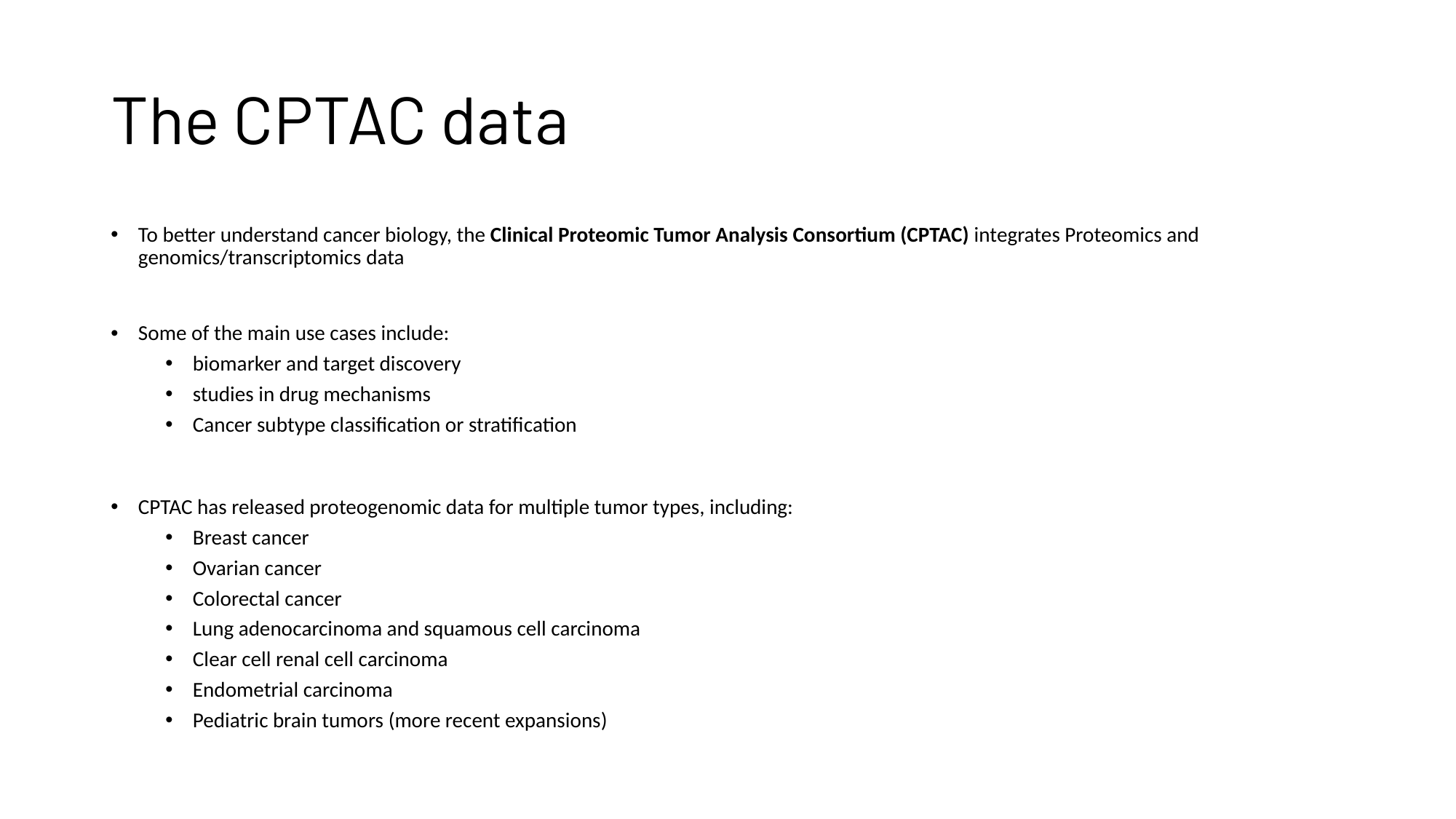

# The CPTAC data
To better understand cancer biology, the Clinical Proteomic Tumor Analysis Consortium (CPTAC) integrates Proteomics and genomics/transcriptomics data

Some of the main use cases include:
biomarker and target discovery
studies in drug mechanisms
Cancer subtype classification or stratification

CPTAC has released proteogenomic data for multiple tumor types, including:
Breast cancer
Ovarian cancer
Colorectal cancer
Lung adenocarcinoma and squamous cell carcinoma
Clear cell renal cell carcinoma
Endometrial carcinoma
Pediatric brain tumors (more recent expansions)